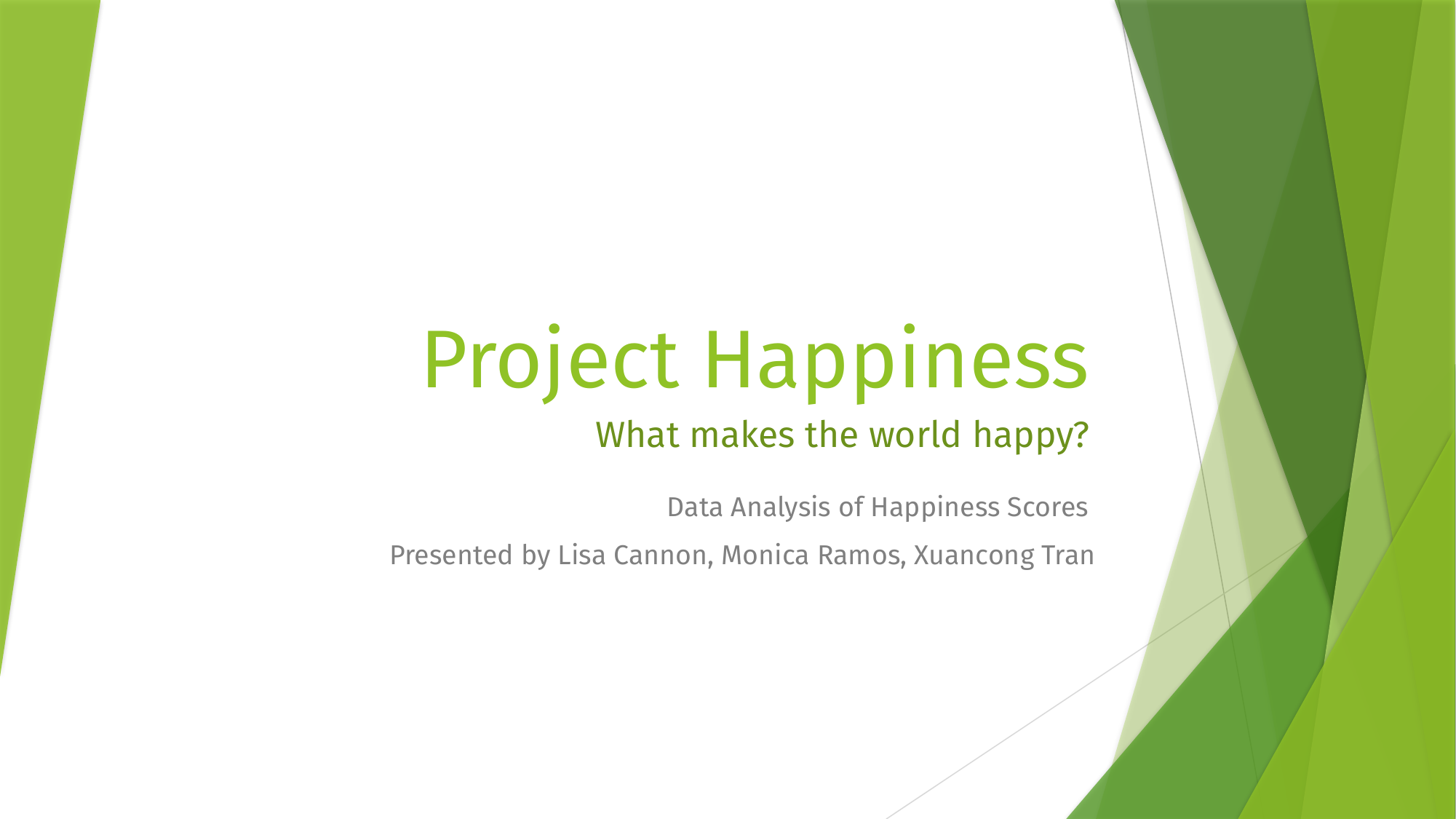

# Project Happiness
What makes the world happy?
Data Analysis of Happiness Scores
Presented by Lisa Cannon, Monica Ramos, Xuancong Tran